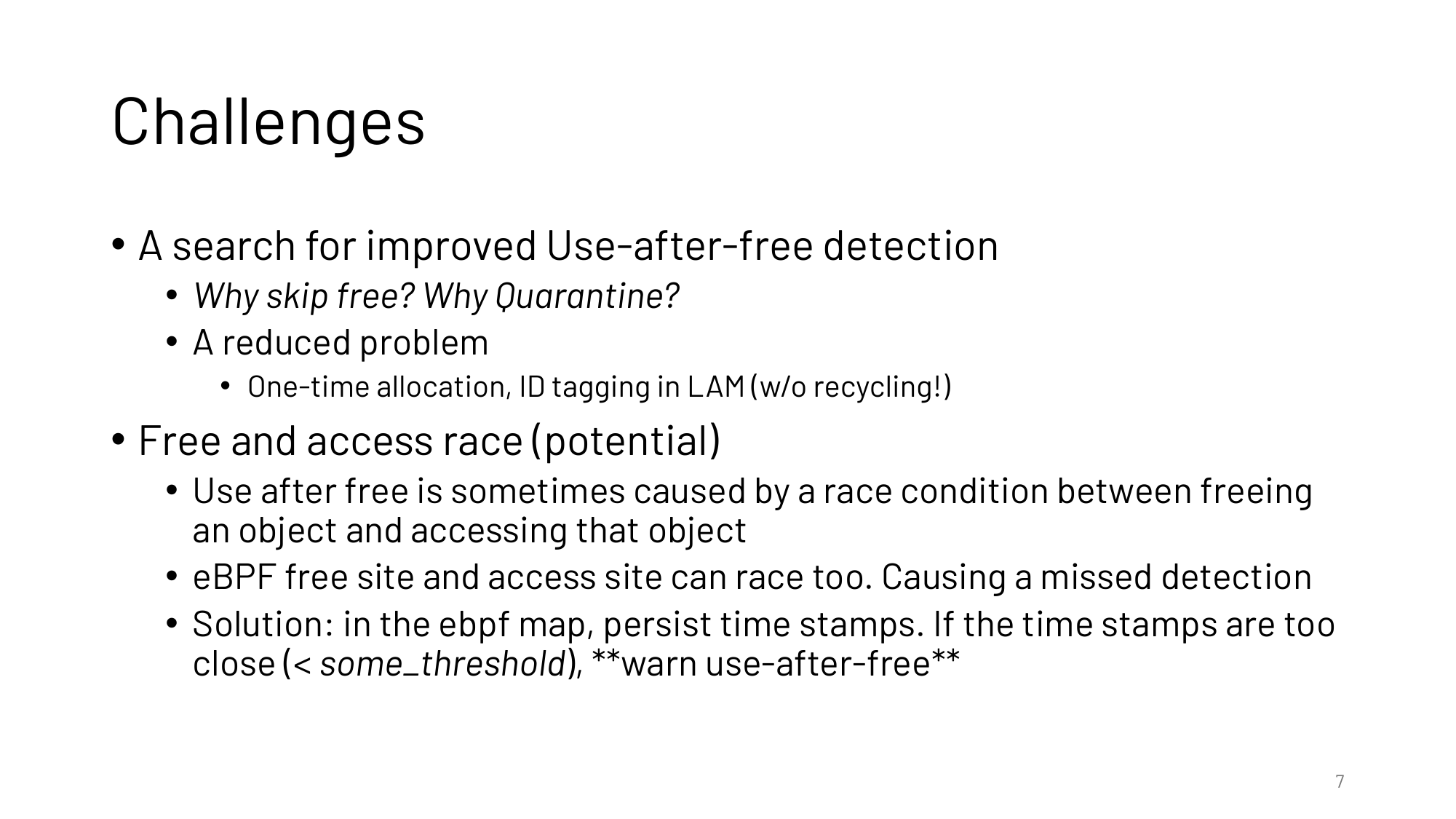

# Challenges
A search for improved Use-after-free detection
Why skip free? Why Quarantine?
A reduced problem
One-time allocation, ID tagging in LAM (w/o recycling!)
Free and access race (potential)
Use after free is sometimes caused by a race condition between freeing an object and accessing that object
eBPF free site and access site can race too. Causing a missed detection
Solution: in the ebpf map, persist time stamps. If the time stamps are too close (< some_threshold), **warn use-after-free**
7